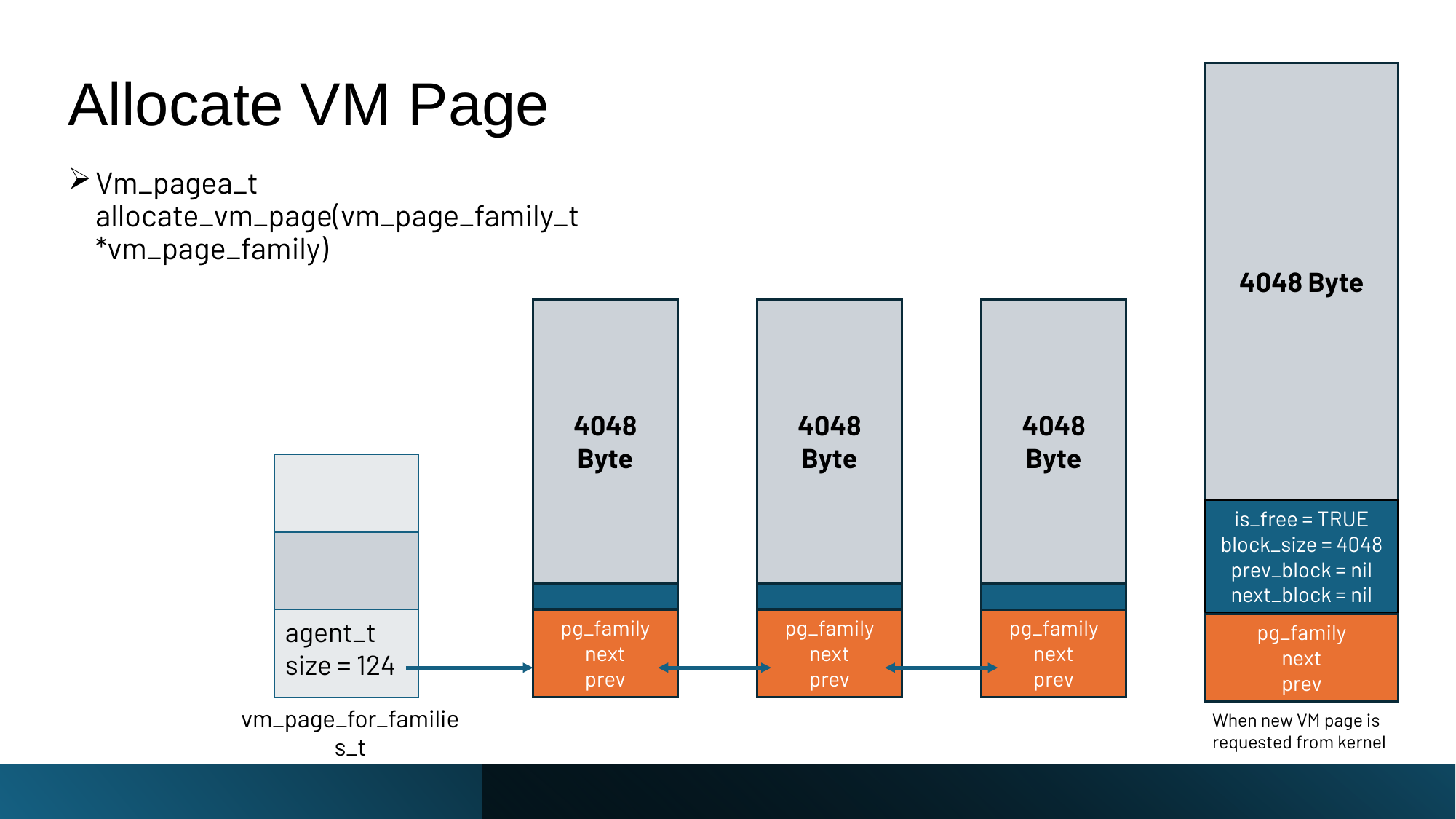

# Allocate VM Page
4048 Byte
is_free = TRUE
block_size = 4048
prev_block = nil
  next_block = nil
pg_family
next
prev
Vm_pagea_t allocate_vm_page(vm_page_family_t *vm_page_family)
4048 Byte

pg_family
next
prev
4048 Byte

pg_family
next
prev
4048 Byte
pg_family
next
prev

|  |
| --- |
|  |
| agent\_t size = 124 |
vm_page_for_families_t
When new VM page is requested from kernel